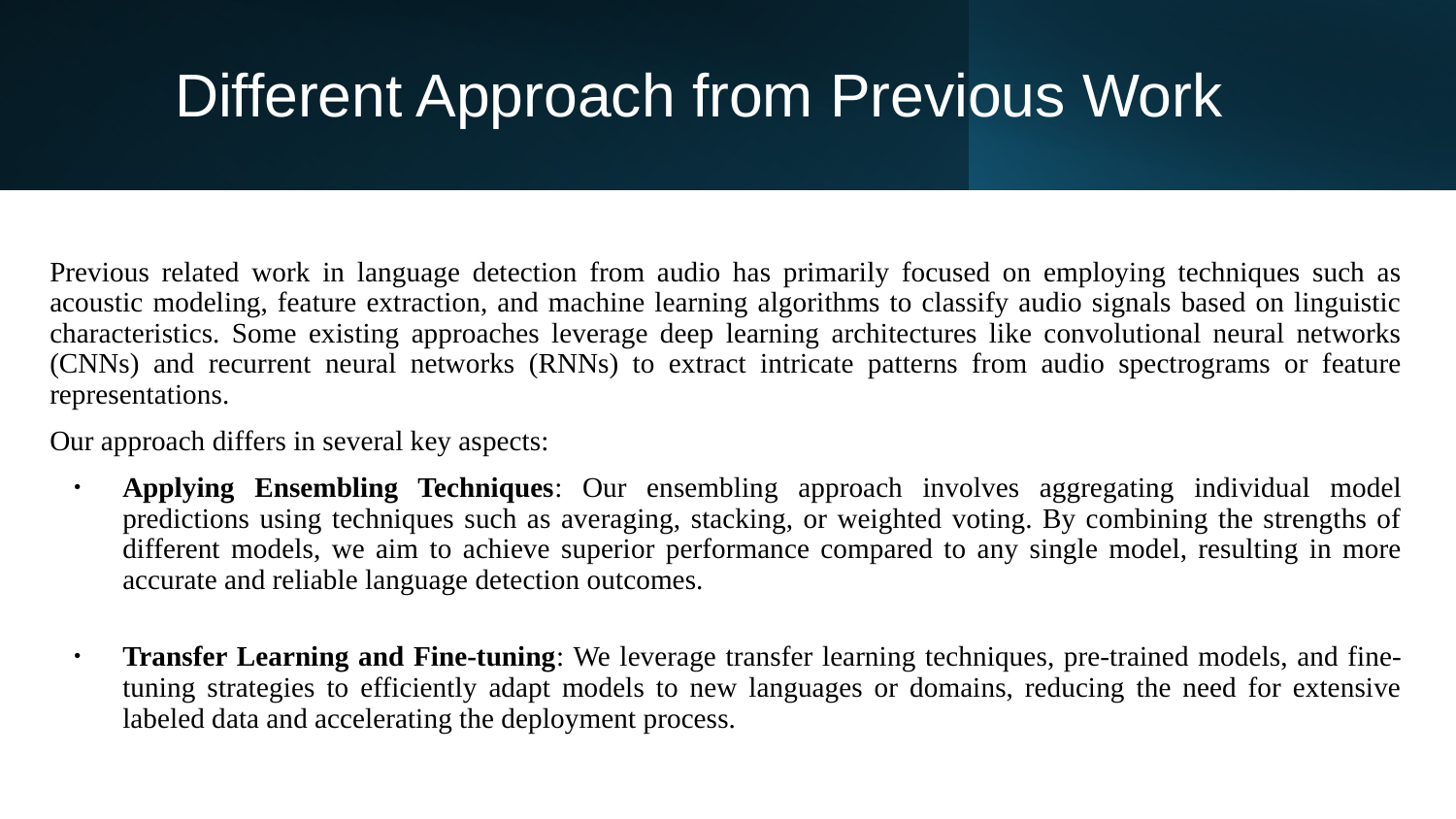

# Different Approach from Previous Work
Previous related work in language detection from audio has primarily focused on employing techniques such as acoustic modeling, feature extraction, and machine learning algorithms to classify audio signals based on linguistic characteristics. Some existing approaches leverage deep learning architectures like convolutional neural networks (CNNs) and recurrent neural networks (RNNs) to extract intricate patterns from audio spectrograms or feature representations.
Our approach differs in several key aspects:
Applying Ensembling Techniques: Our ensembling approach involves aggregating individual model predictions using techniques such as averaging, stacking, or weighted voting. By combining the strengths of different models, we aim to achieve superior performance compared to any single model, resulting in more accurate and reliable language detection outcomes.

Transfer Learning and Fine-tuning: We leverage transfer learning techniques, pre-trained models, and fine-tuning strategies to efficiently adapt models to new languages or domains, reducing the need for extensive labeled data and accelerating the deployment process.